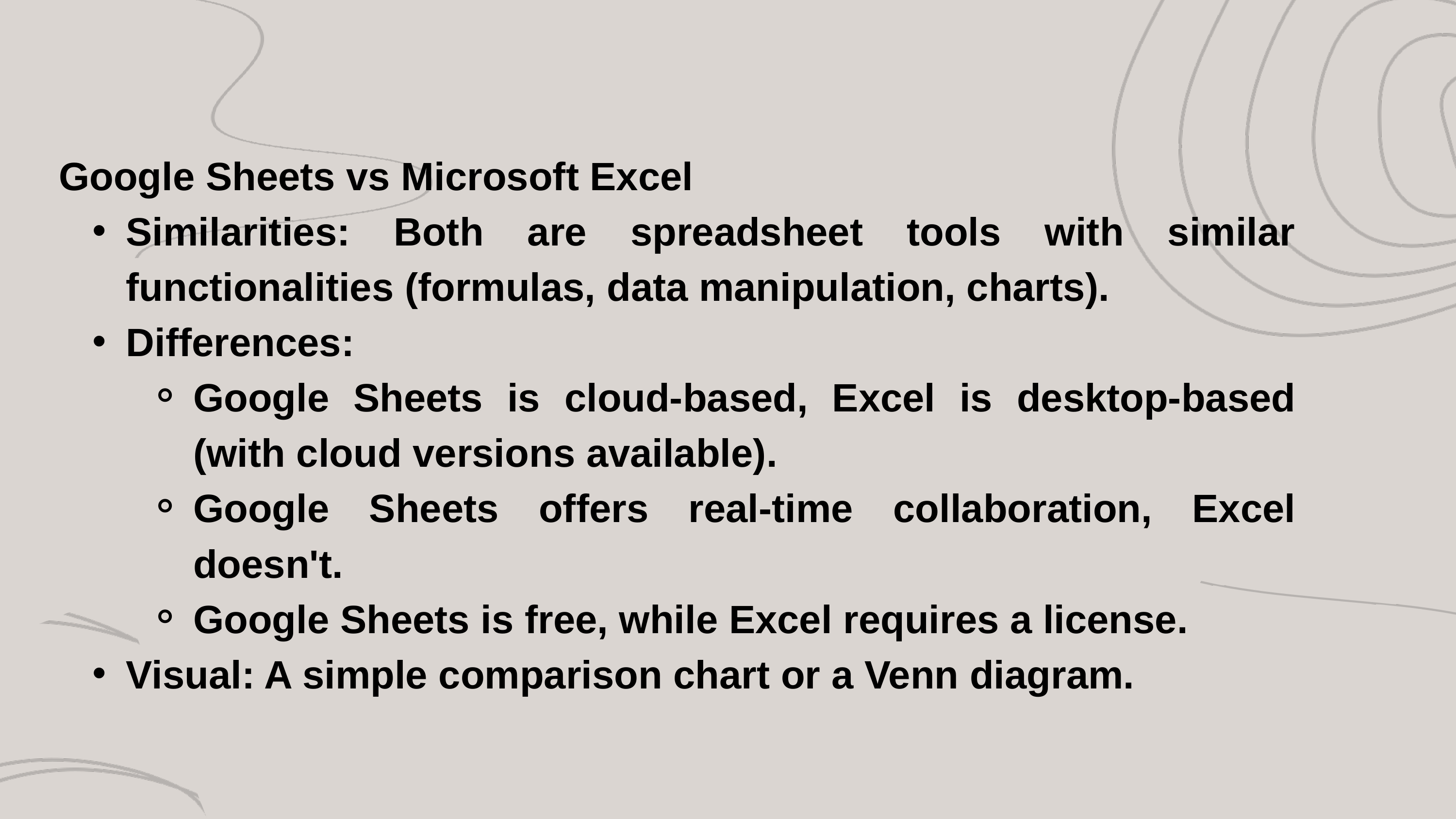

Google Sheets vs Microsoft Excel
Similarities: Both are spreadsheet tools with similar functionalities (formulas, data manipulation, charts).
Differences:
Google Sheets is cloud-based, Excel is desktop-based (with cloud versions available).
Google Sheets offers real-time collaboration, Excel doesn't.
Google Sheets is free, while Excel requires a license.
Visual: A simple comparison chart or a Venn diagram.